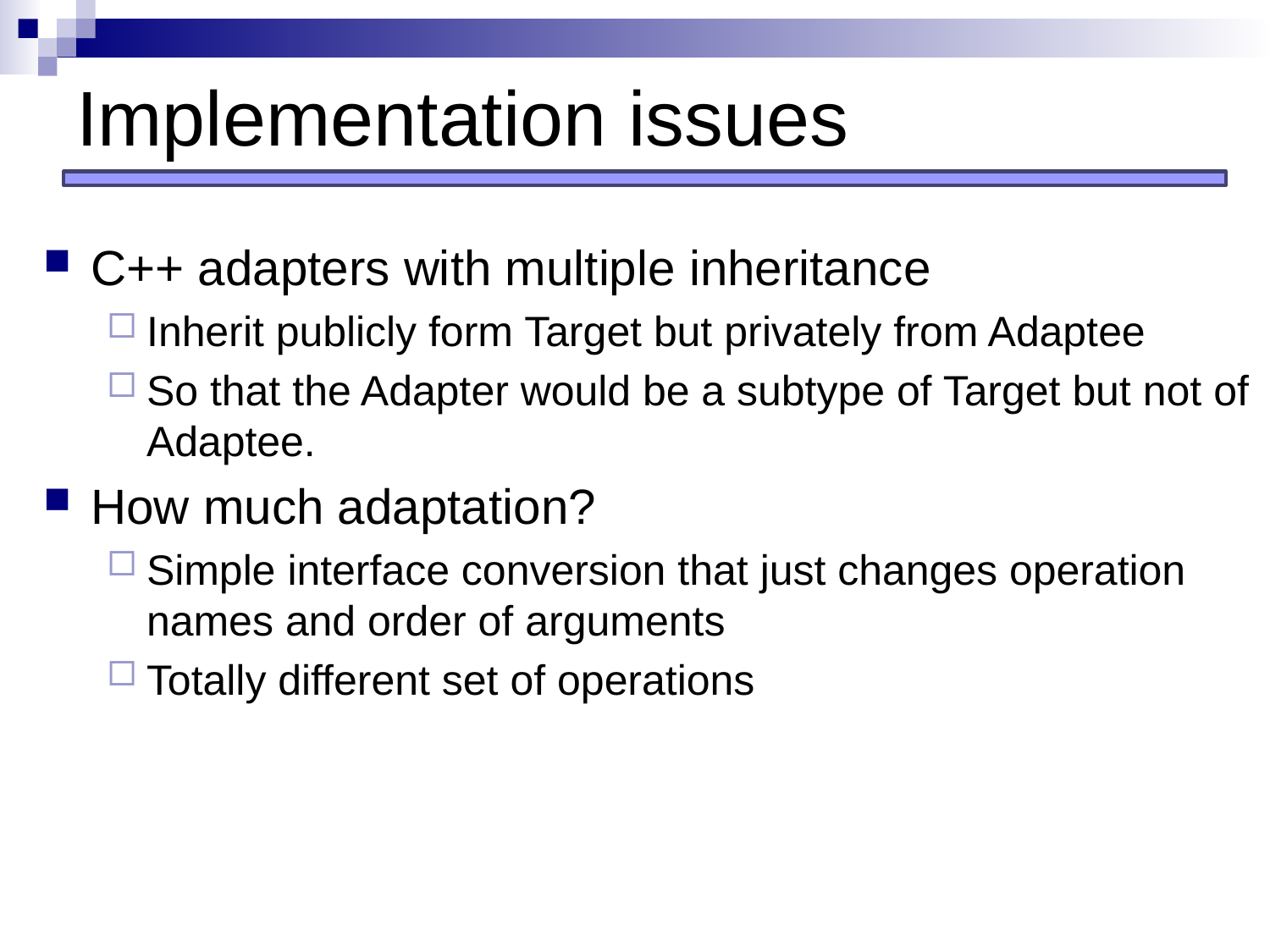

# Implementation issues
C++ adapters with multiple inheritance
Inherit publicly form Target but privately from Adaptee
So that the Adapter would be a subtype of Target but not of Adaptee.
How much adaptation?
Simple interface conversion that just changes operation names and order of arguments
Totally different set of operations